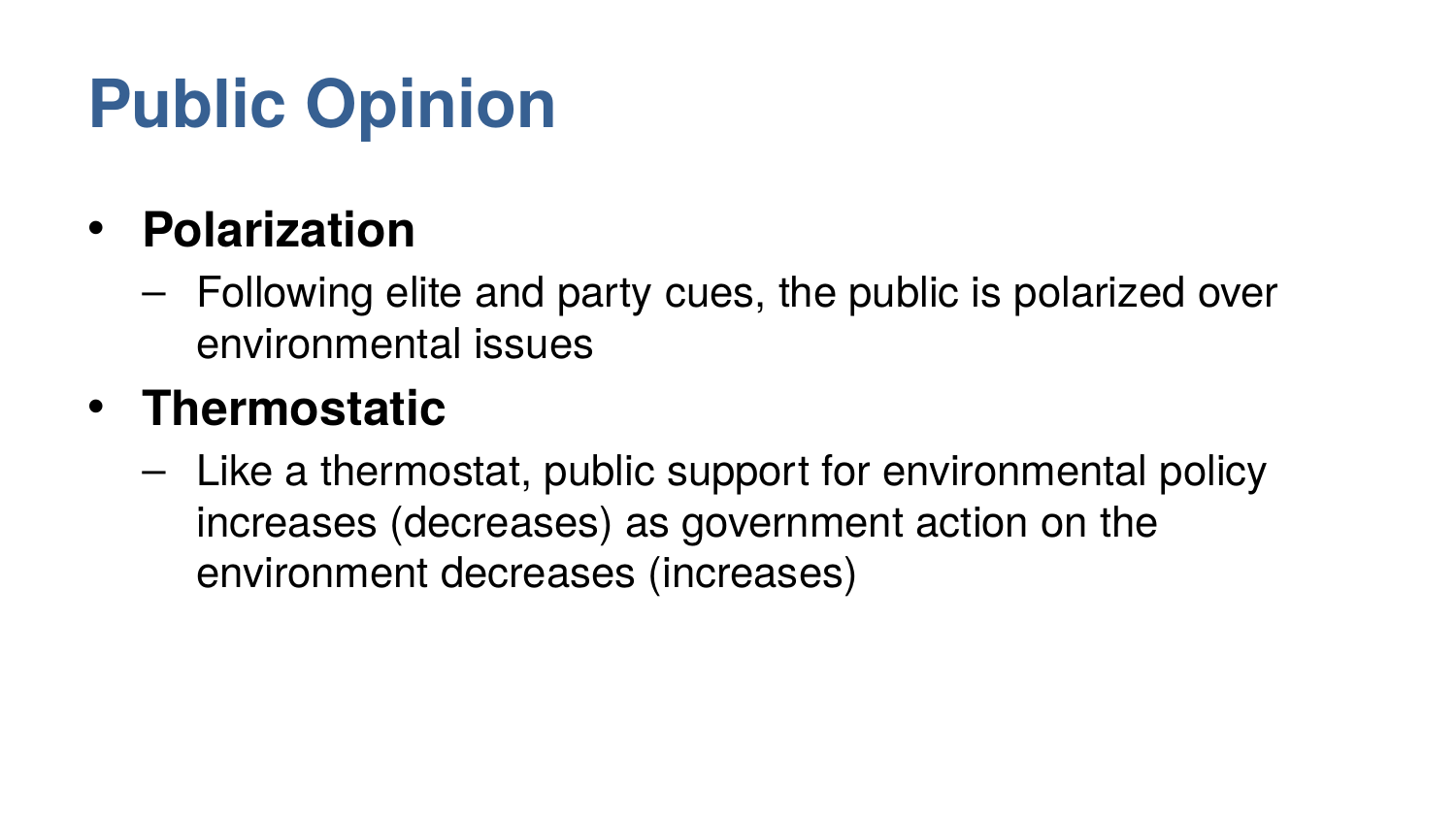

# Public Opinion
Polarization
Following elite and party cues, the public is polarized over environmental issues
Thermostatic
Like a thermostat, public support for environmental policy increases (decreases) as government action on the environment decreases (increases)